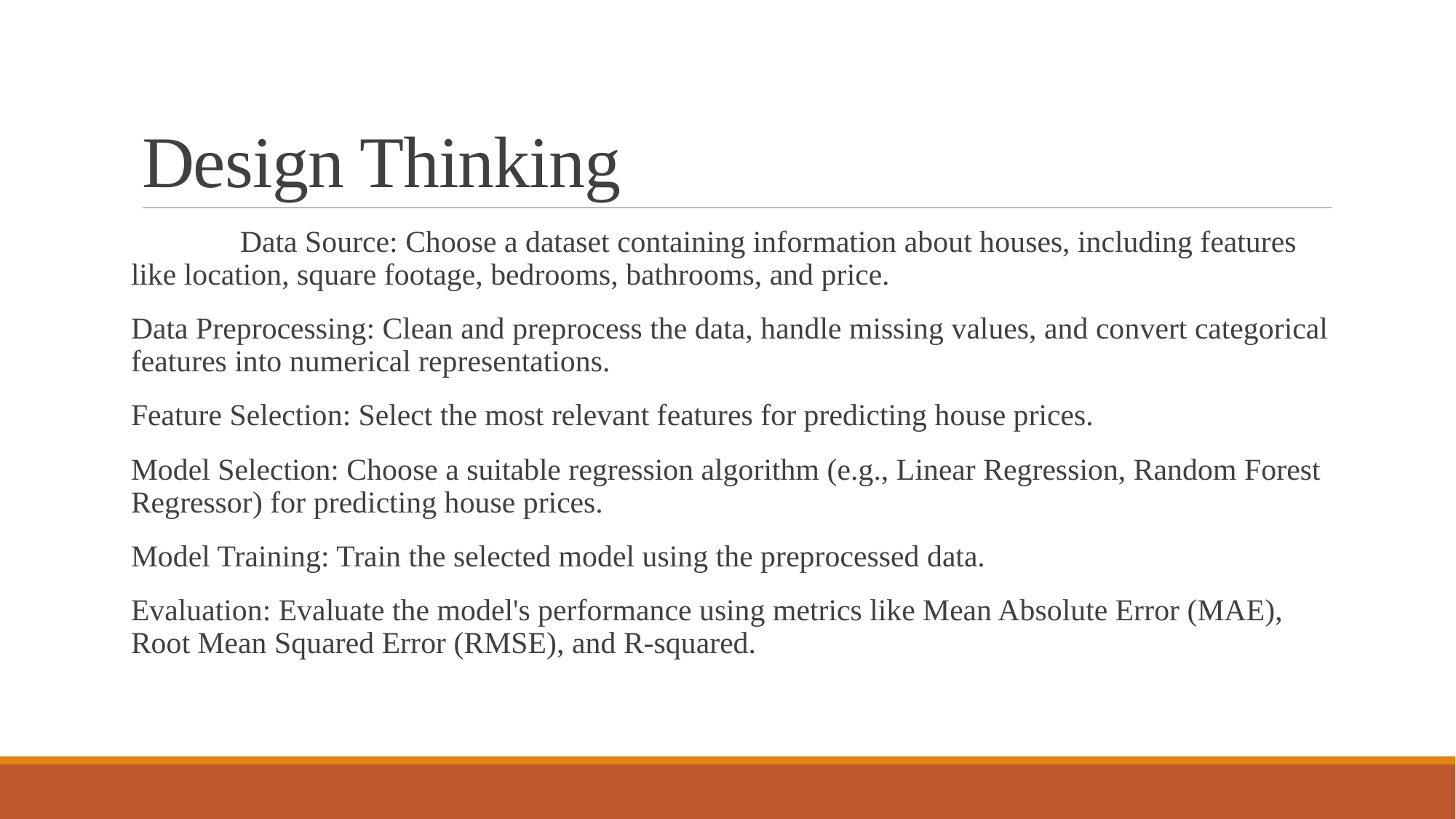

# Design Thinking
	Data Source: Choose a dataset containing information about houses, including features like location, square footage, bedrooms, bathrooms, and price.
Data Preprocessing: Clean and preprocess the data, handle missing values, and convert categorical features into numerical representations.
Feature Selection: Select the most relevant features for predicting house prices.
Model Selection: Choose a suitable regression algorithm (e.g., Linear Regression, Random Forest Regressor) for predicting house prices.
Model Training: Train the selected model using the preprocessed data.
Evaluation: Evaluate the model's performance using metrics like Mean Absolute Error (MAE), Root Mean Squared Error (RMSE), and R-squared.